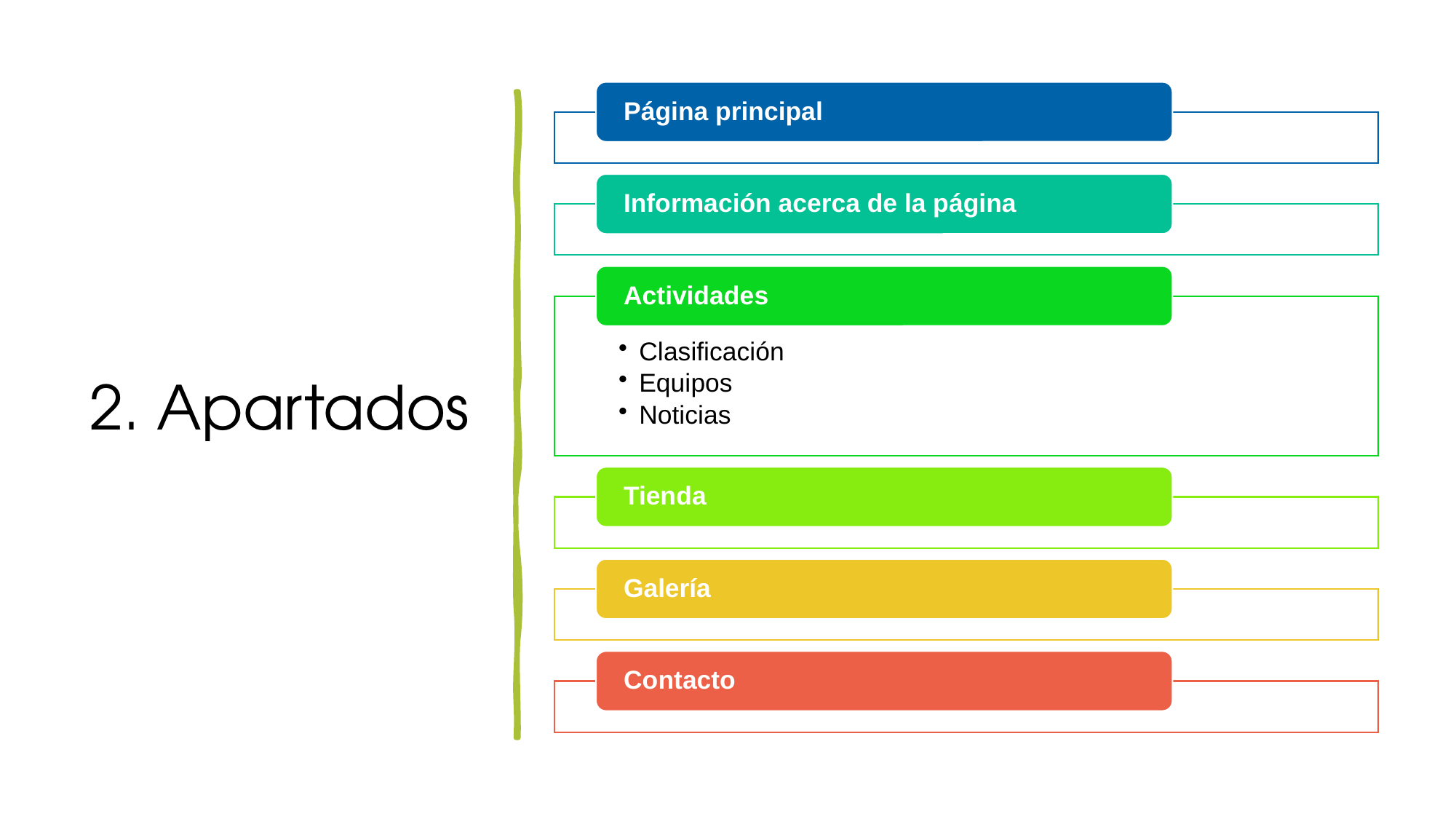

Página principal
Información acerca de la página
Clasificación
Equipos
Noticias
Actividades
Tienda
Galería
Contacto
# 2. Apartados